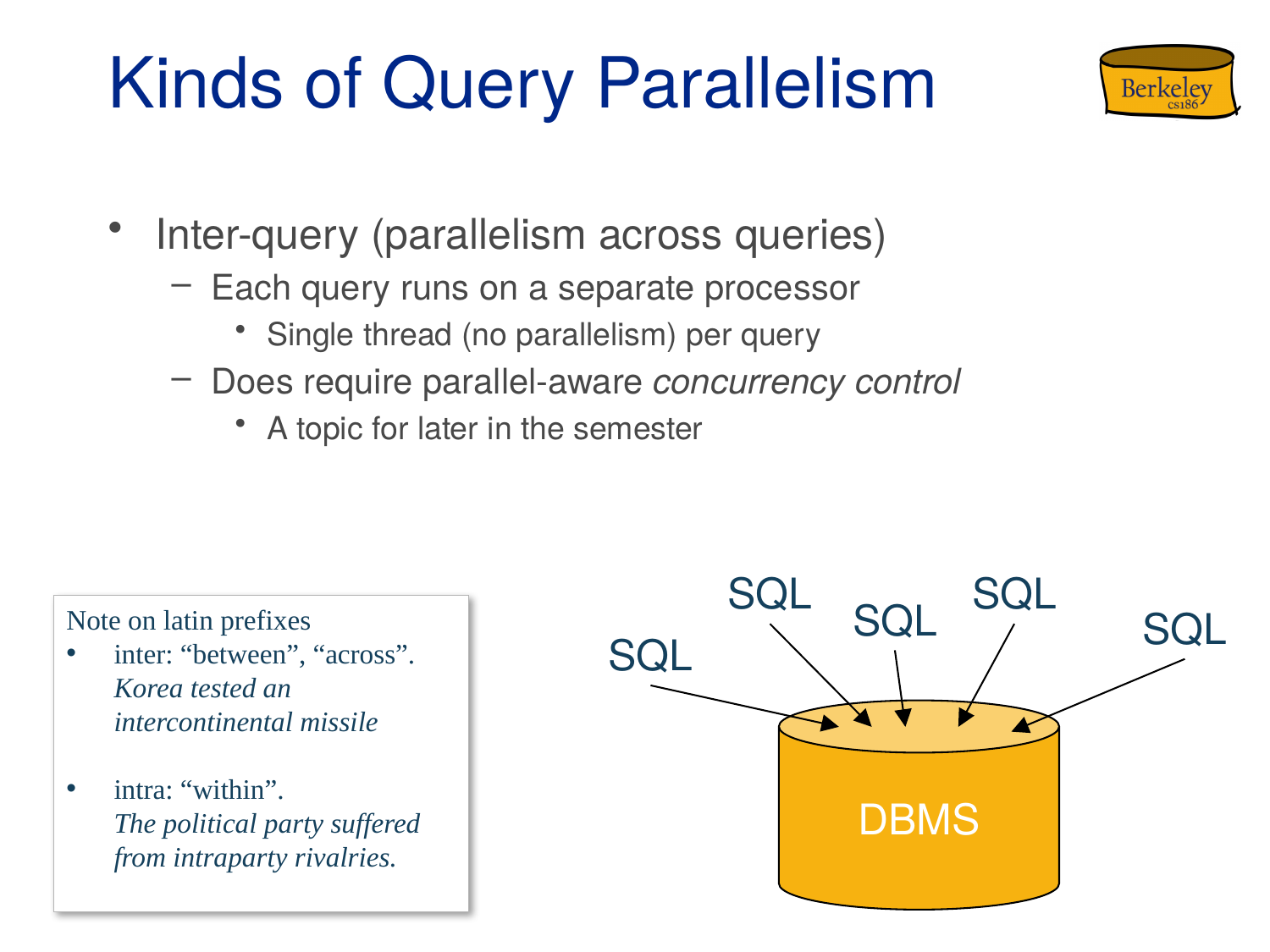

# Kinds of Query Parallelism
Inter-query (parallelism across queries)
Each query runs on a separate processor
Single thread (no parallelism) per query
Does require parallel-aware concurrency control
A topic for later in the semester
SQL
SQL
SQL
SQL
SQL
DBMS
Note on latin prefixes
inter: “between”, “across”.
Korea tested an intercontinental missile
intra: “within”.
The political party suffered from intraparty rivalries.